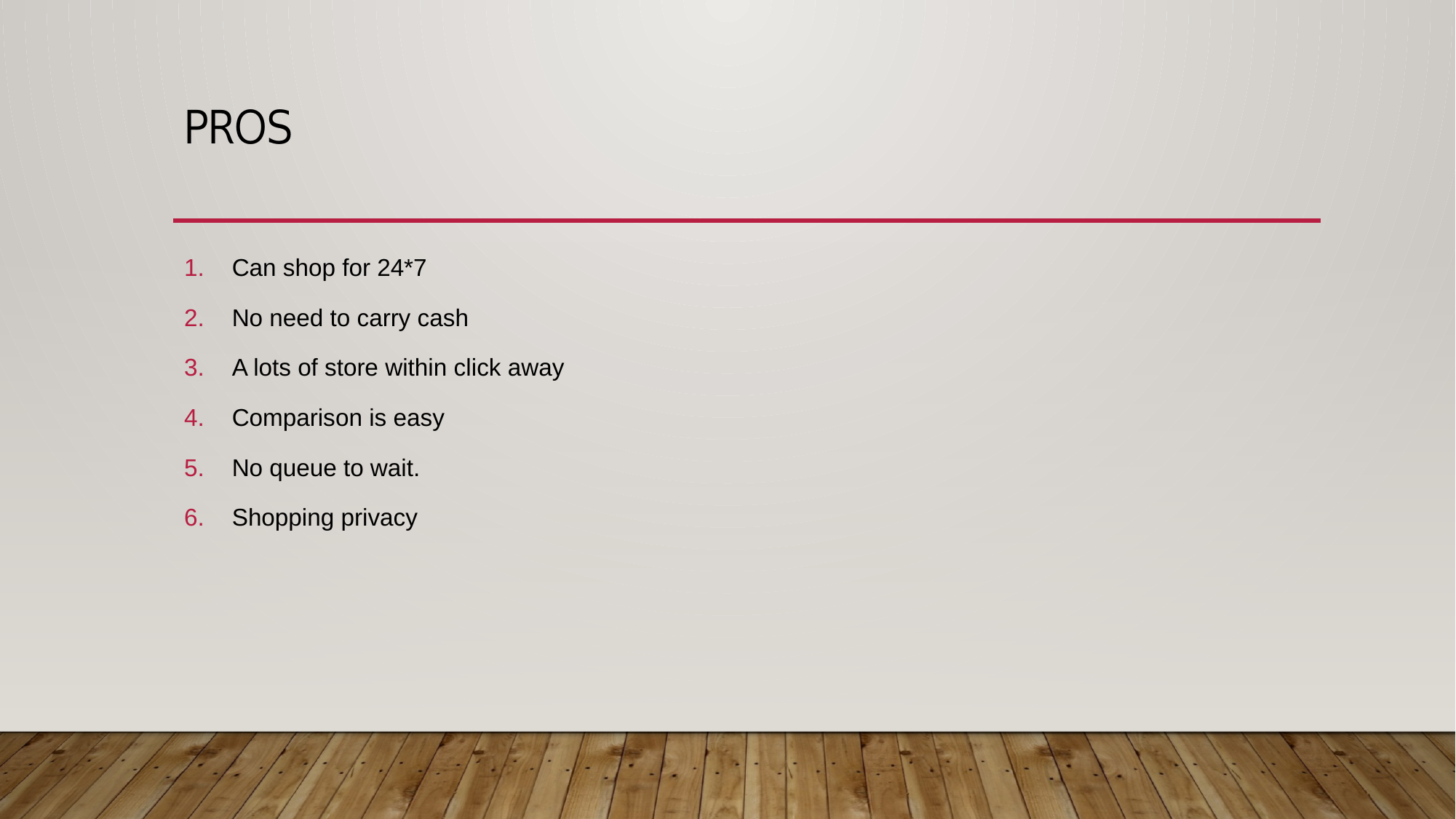

# Pros
 Can shop for 24*7
 No need to carry cash
 A lots of store within click away
 Comparison is easy
 No queue to wait.
 Shopping privacy